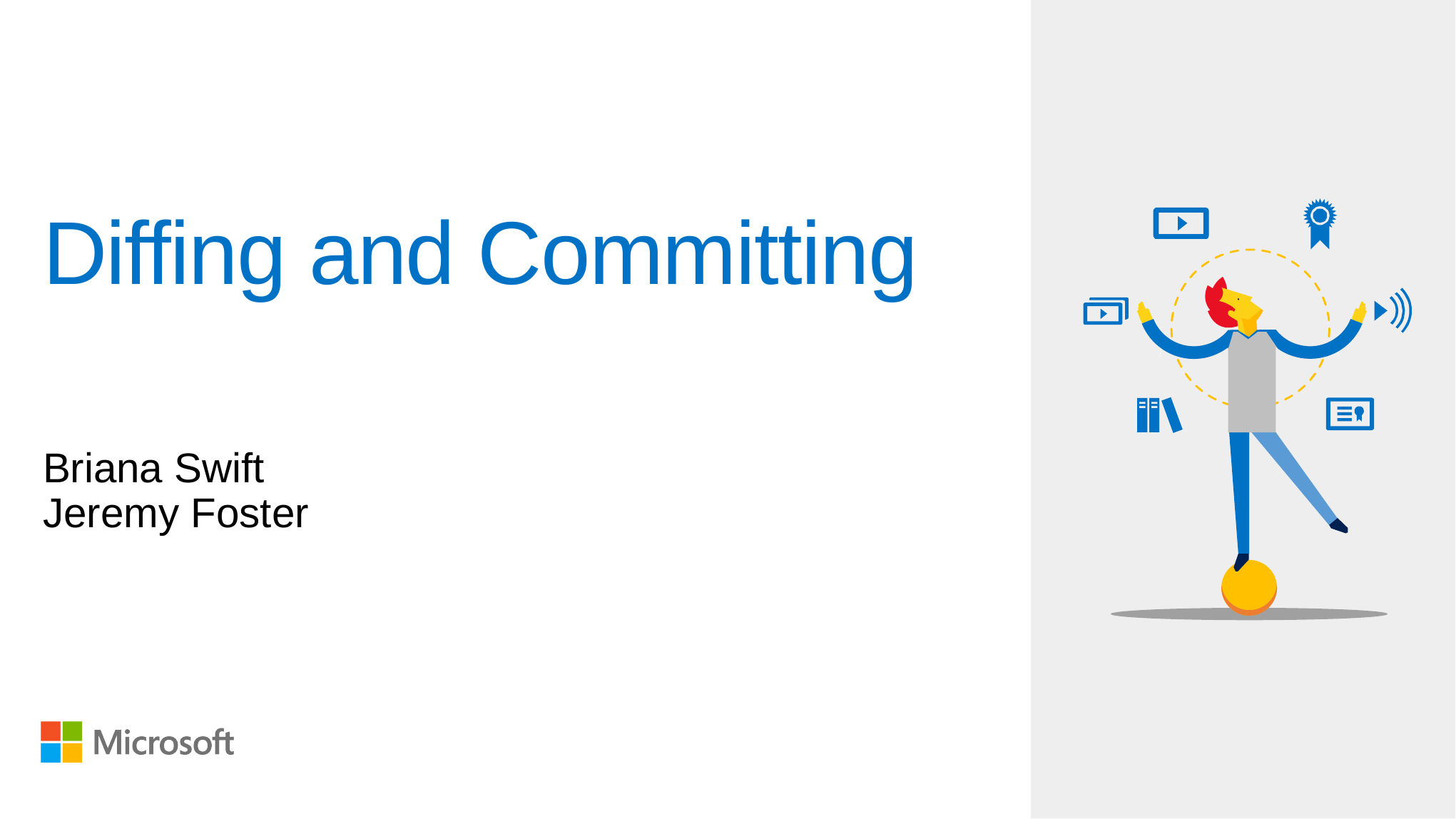

# Diffing and Committing
Briana Swift
Jeremy Foster